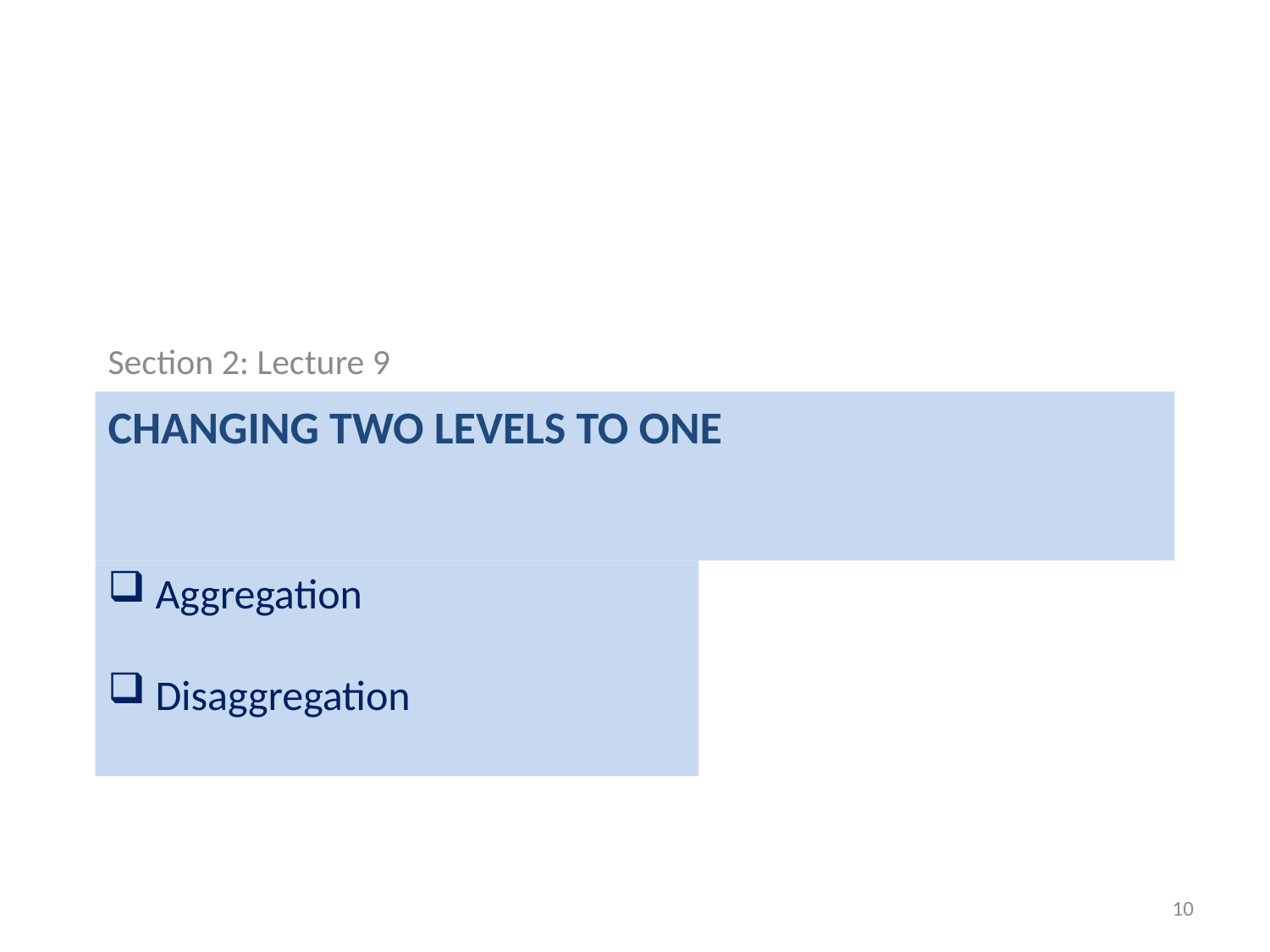

Section 2: Lecture 9
# Changing two levels to one
Aggregation

Disaggregation

10